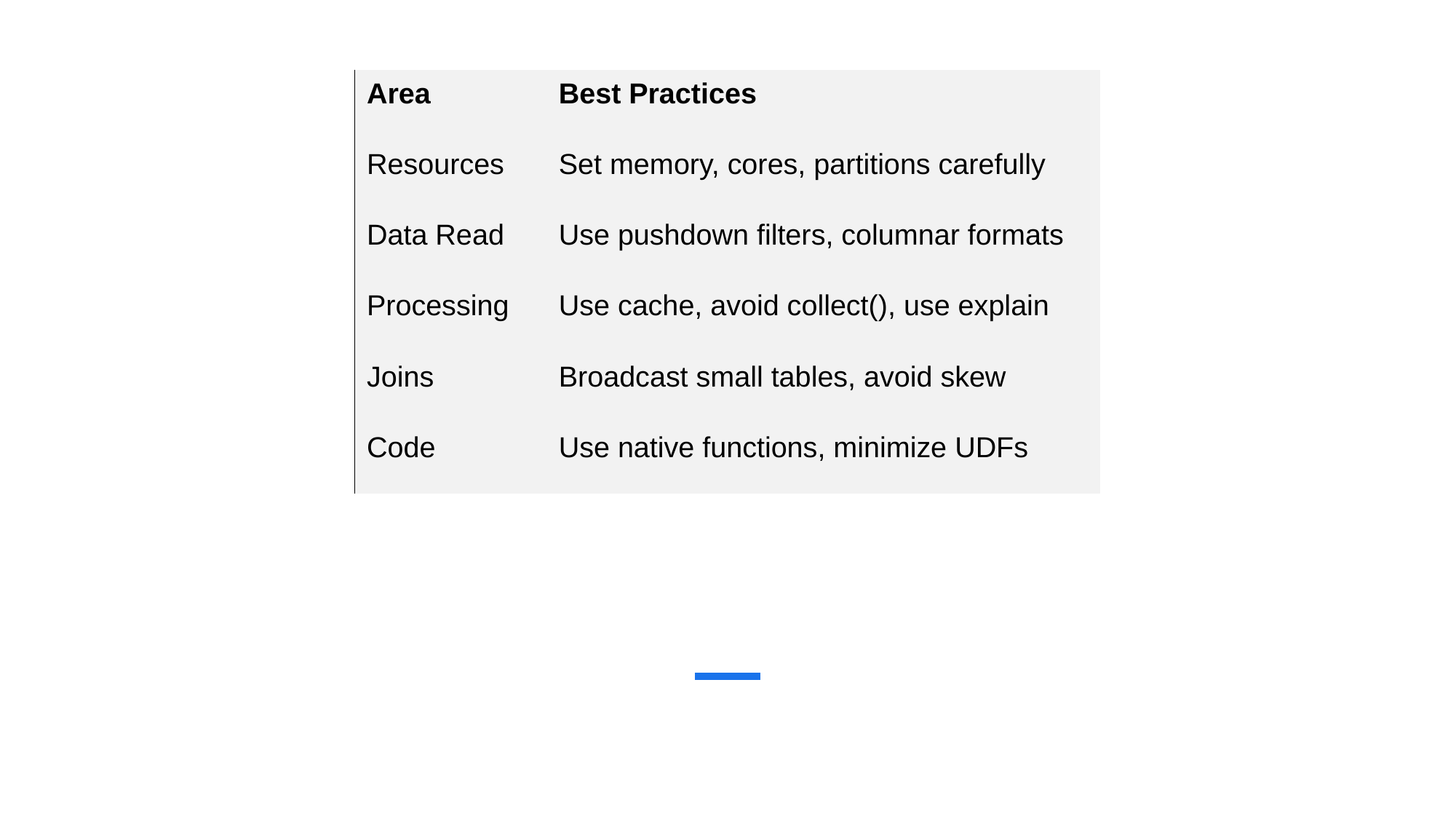

| Area | Best Practices |
| --- | --- |
| Resources | Set memory, cores, partitions carefully |
| Data Read | Use pushdown filters, columnar formats |
| Processing | Use cache, avoid collect(), use explain |
| Joins | Broadcast small tables, avoid skew |
| Code | Use native functions, minimize UDFs |